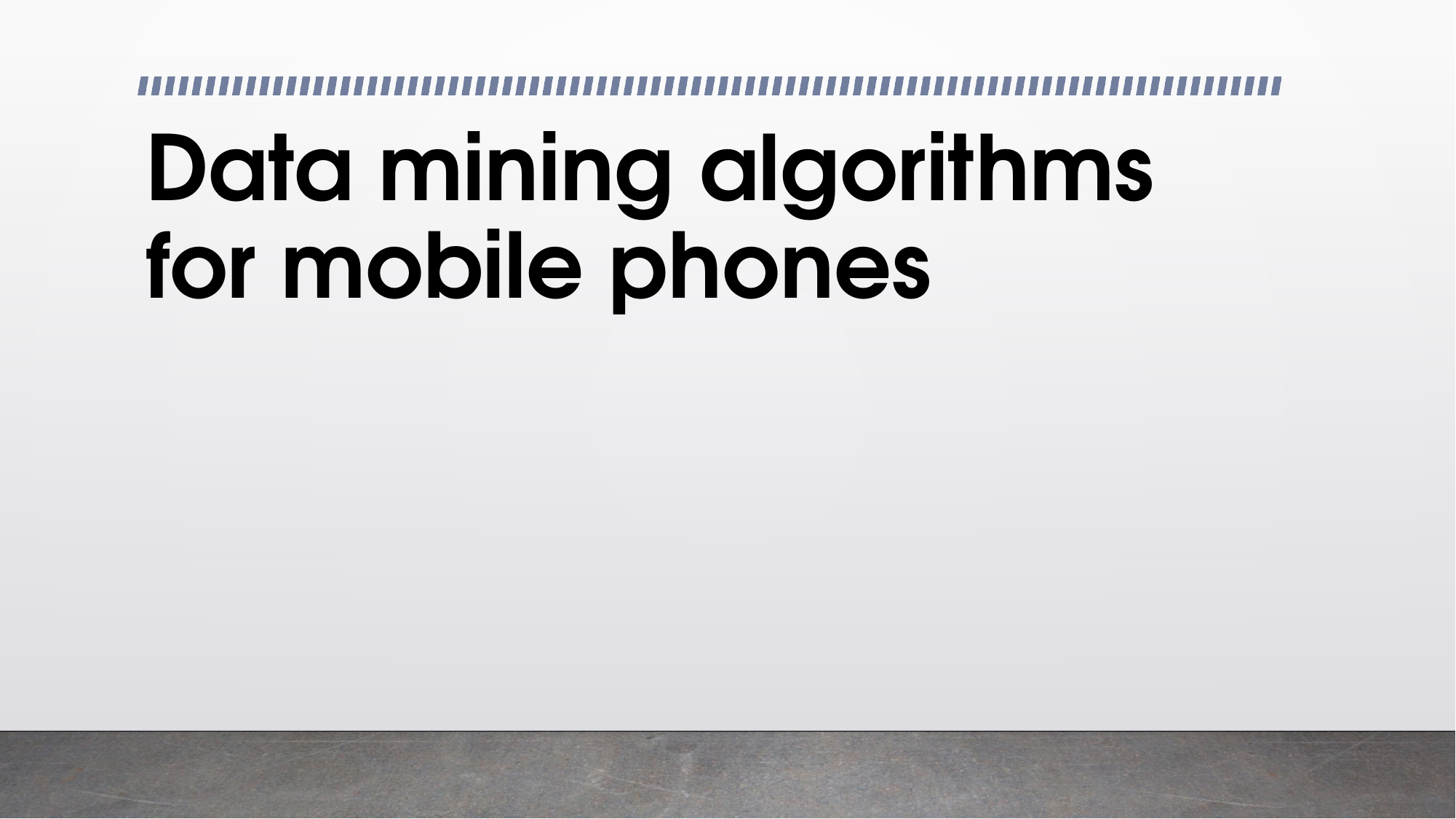

# Data mining algorithms for mobile phones